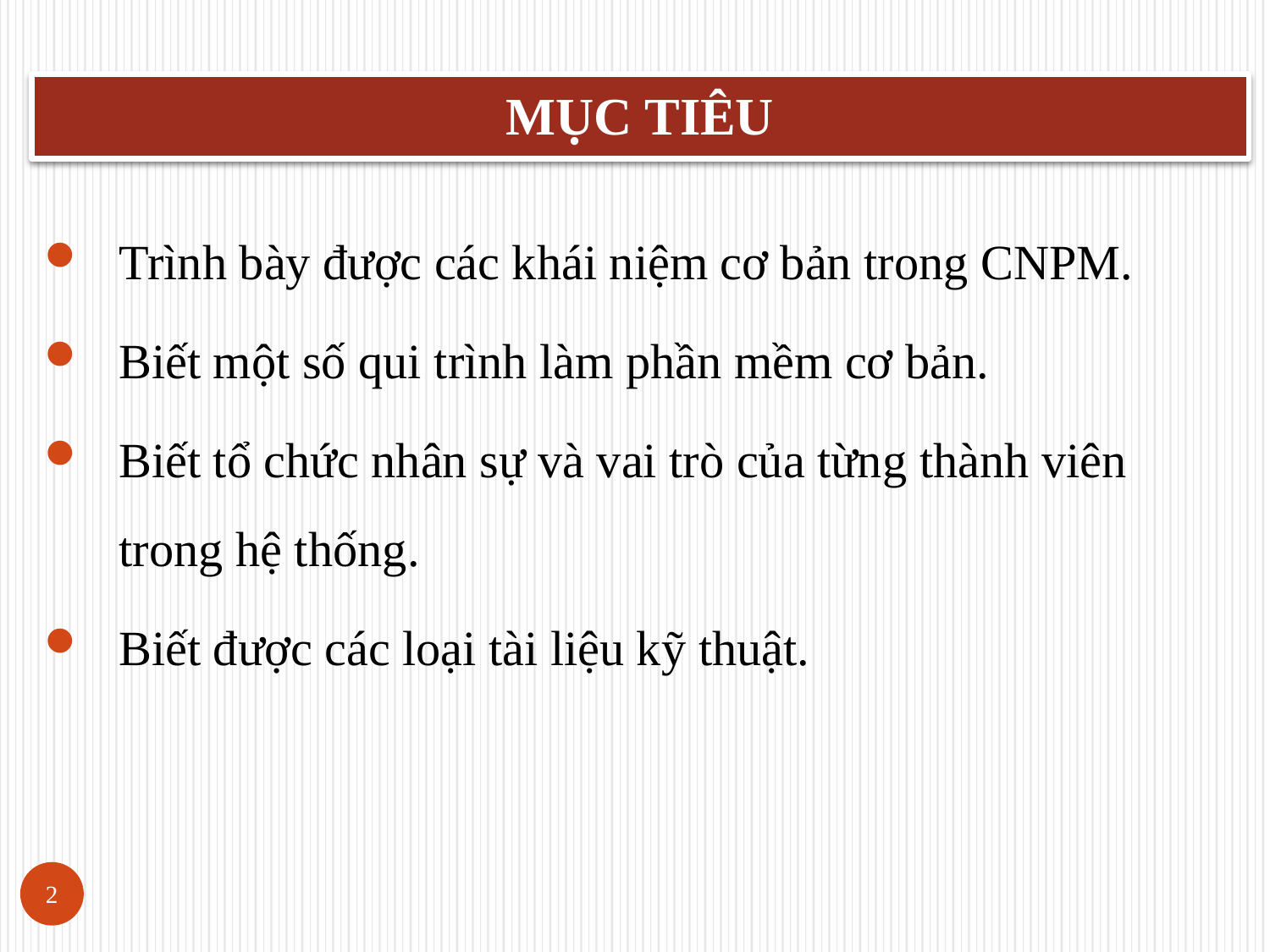

MỤC TIÊU
Trình bày được các khái niệm cơ bản trong CNPM.
Biết một số qui trình làm phần mềm cơ bản.
Biết tổ chức nhân sự và vai trò của từng thành viên trong hệ thống.
Biết được các loại tài liệu kỹ thuật.
2